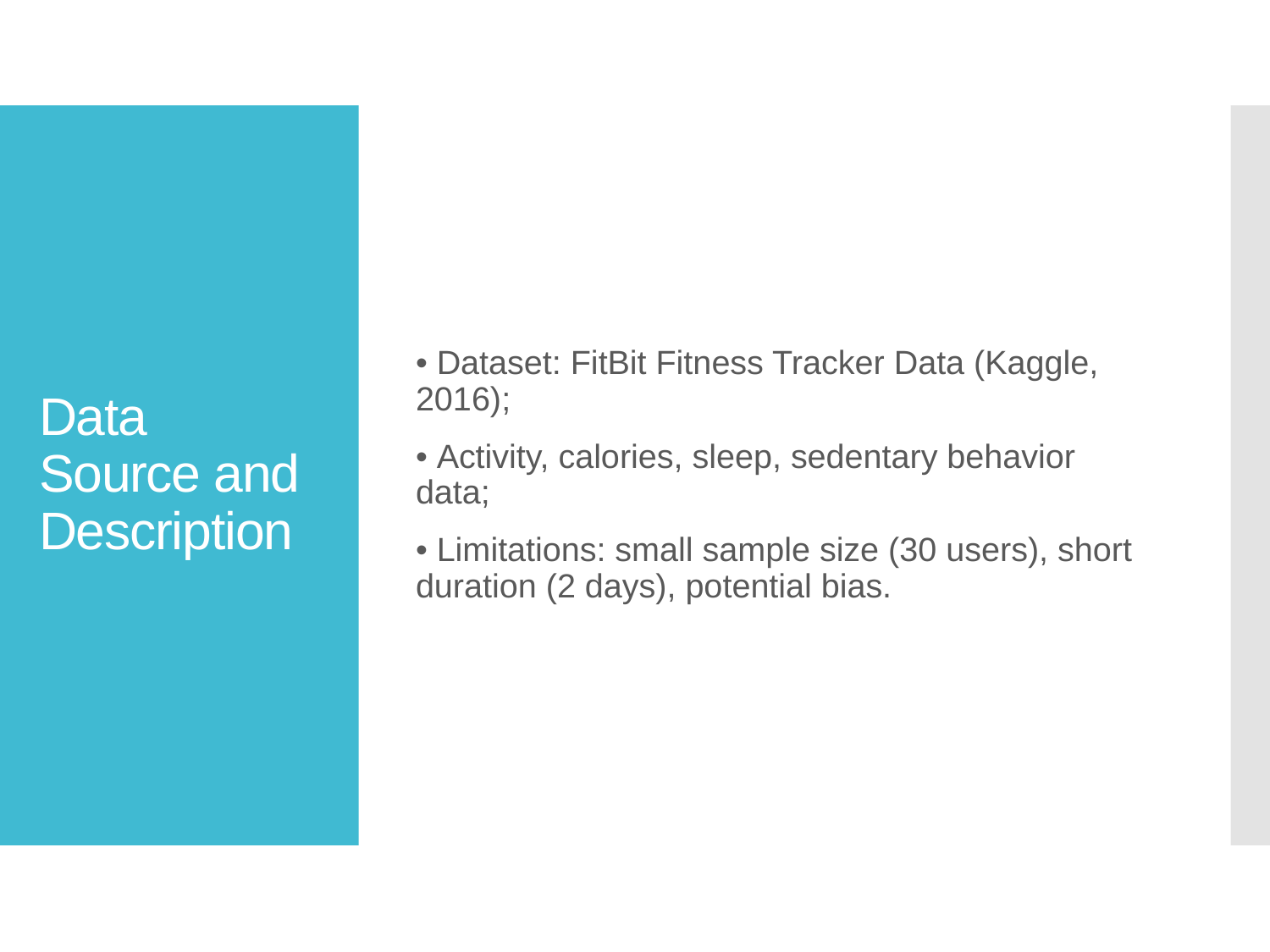

• Dataset: FitBit Fitness Tracker Data (Kaggle, 2016);
• Activity, calories, sleep, sedentary behavior data;
• Limitations: small sample size (30 users), short duration (2 days), potential bias.
# Data Source and Description